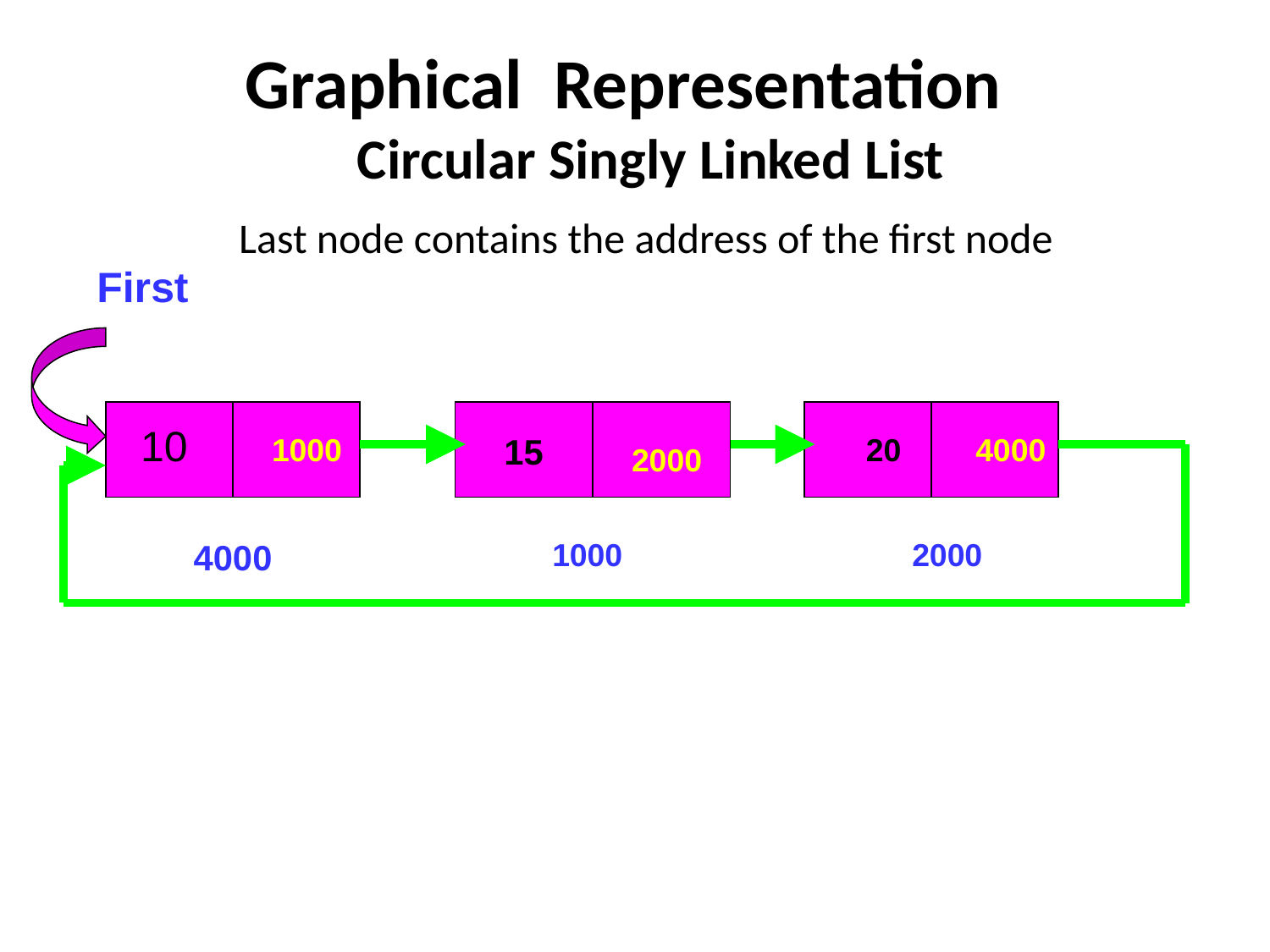

Graphical  Representation
Circular Singly Linked List
Last node contains the address of the first node
First

10
1000

15
20
4000
2000
4000
1000
2000